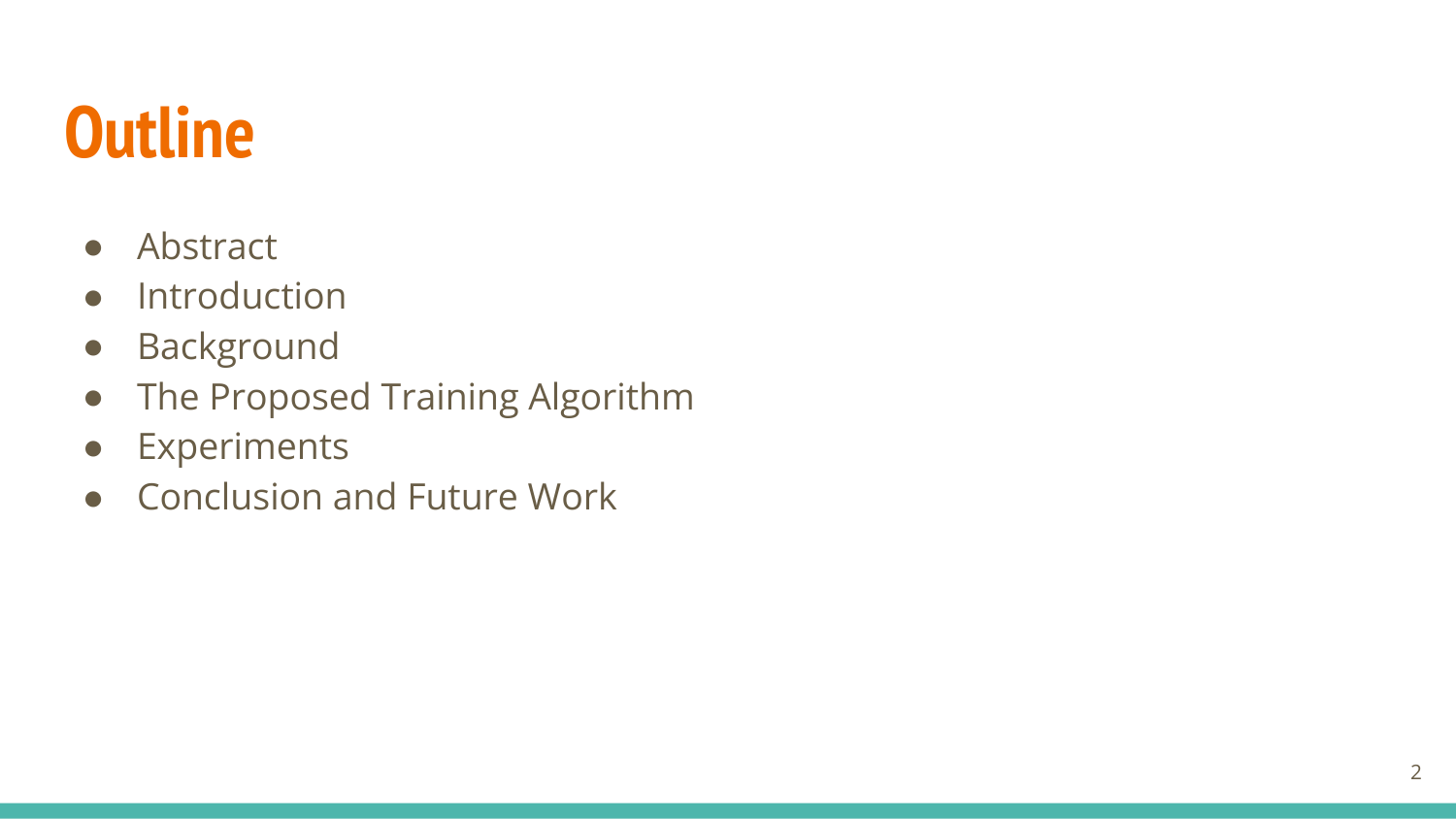

# Outline
Abstract
Introduction
Background
The Proposed Training Algorithm
Experiments
Conclusion and Future Work

2